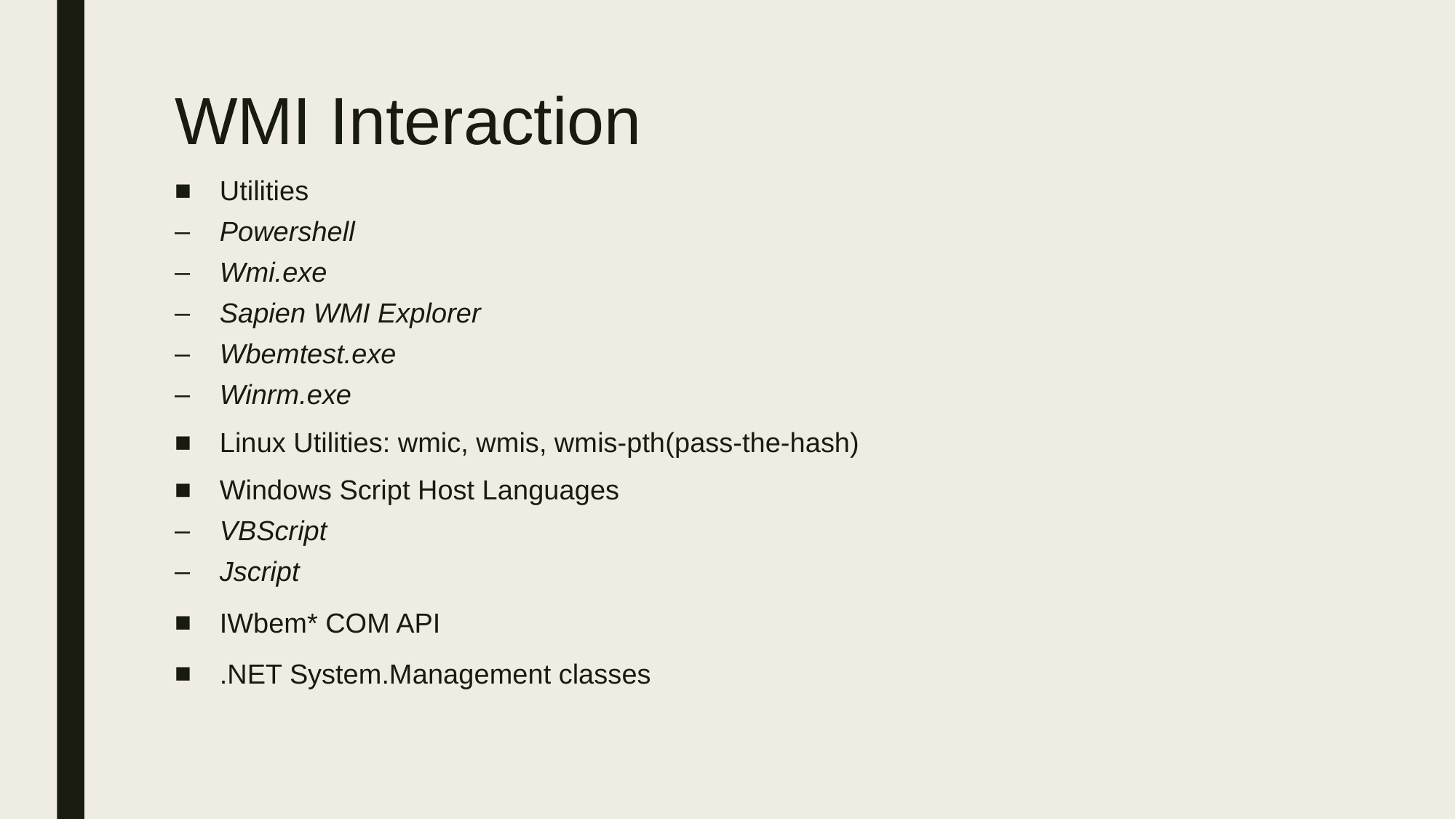

# WMI Interaction
Utilities
Powershell
Wmi.exe
Sapien WMI Explorer
Wbemtest.exe
Winrm.exe
Linux Utilities: wmic, wmis, wmis-pth(pass-the-hash)
Windows Script Host Languages
VBScript
Jscript
IWbem* COM API
.NET System.Management classes